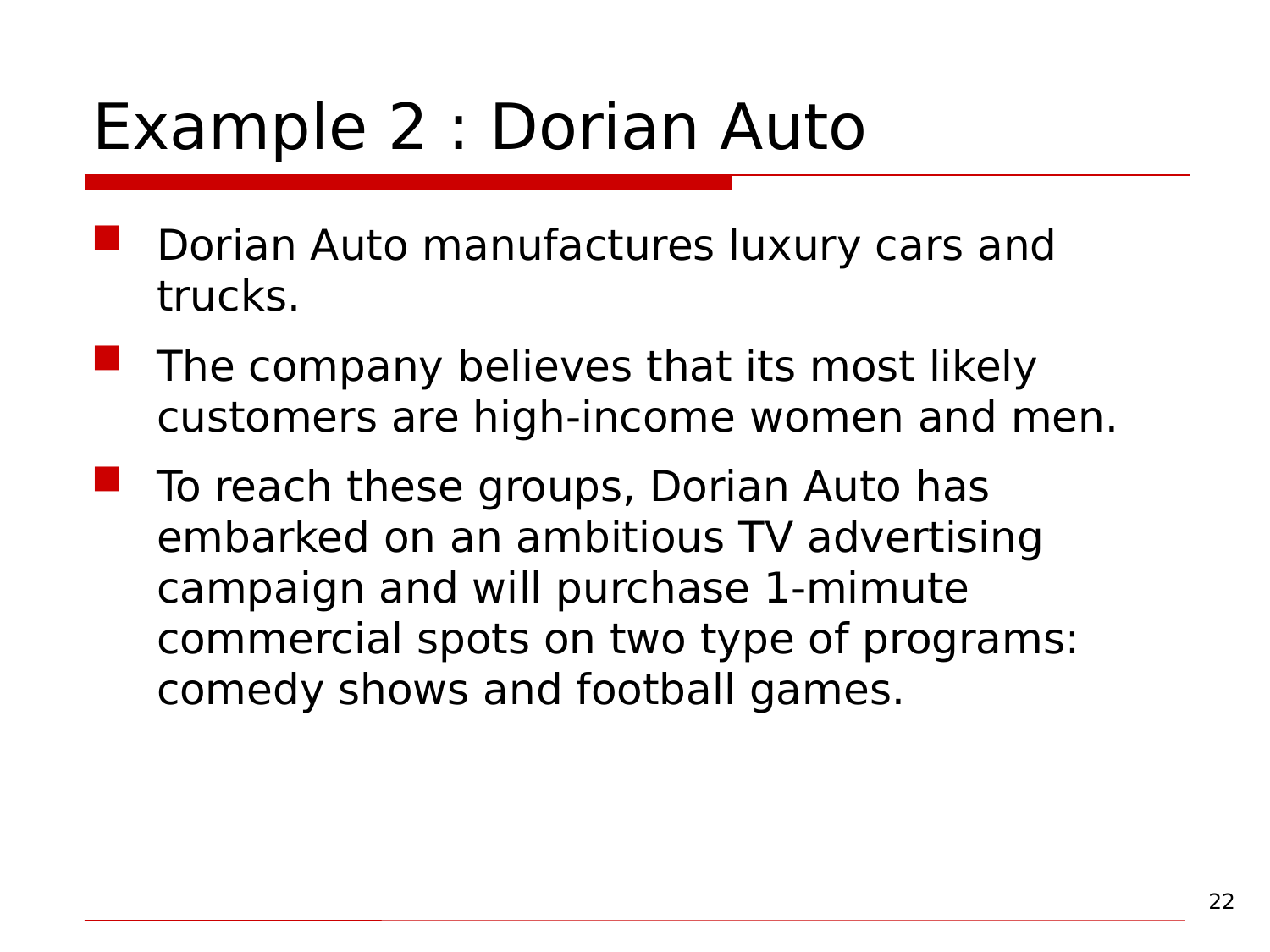

# Example 2 : Dorian Auto
Dorian Auto manufactures luxury cars and trucks.
The company believes that its most likely customers are high-income women and men.
To reach these groups, Dorian Auto has embarked on an ambitious TV advertising campaign and will purchase 1-mimute commercial spots on two type of programs: comedy shows and football games.